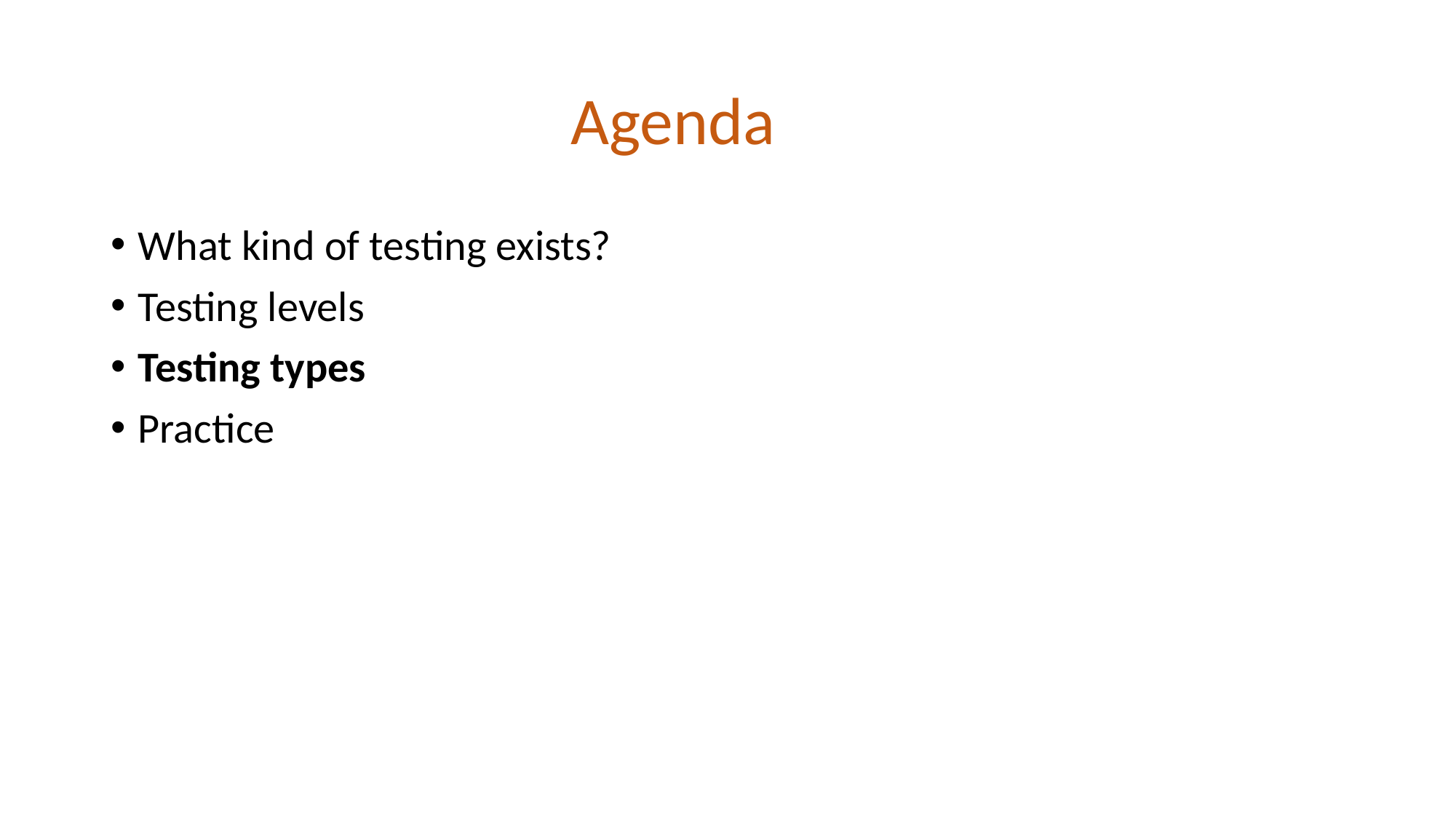

Agenda
What kind of testing exists?
Testing levels
Testing types
Practice